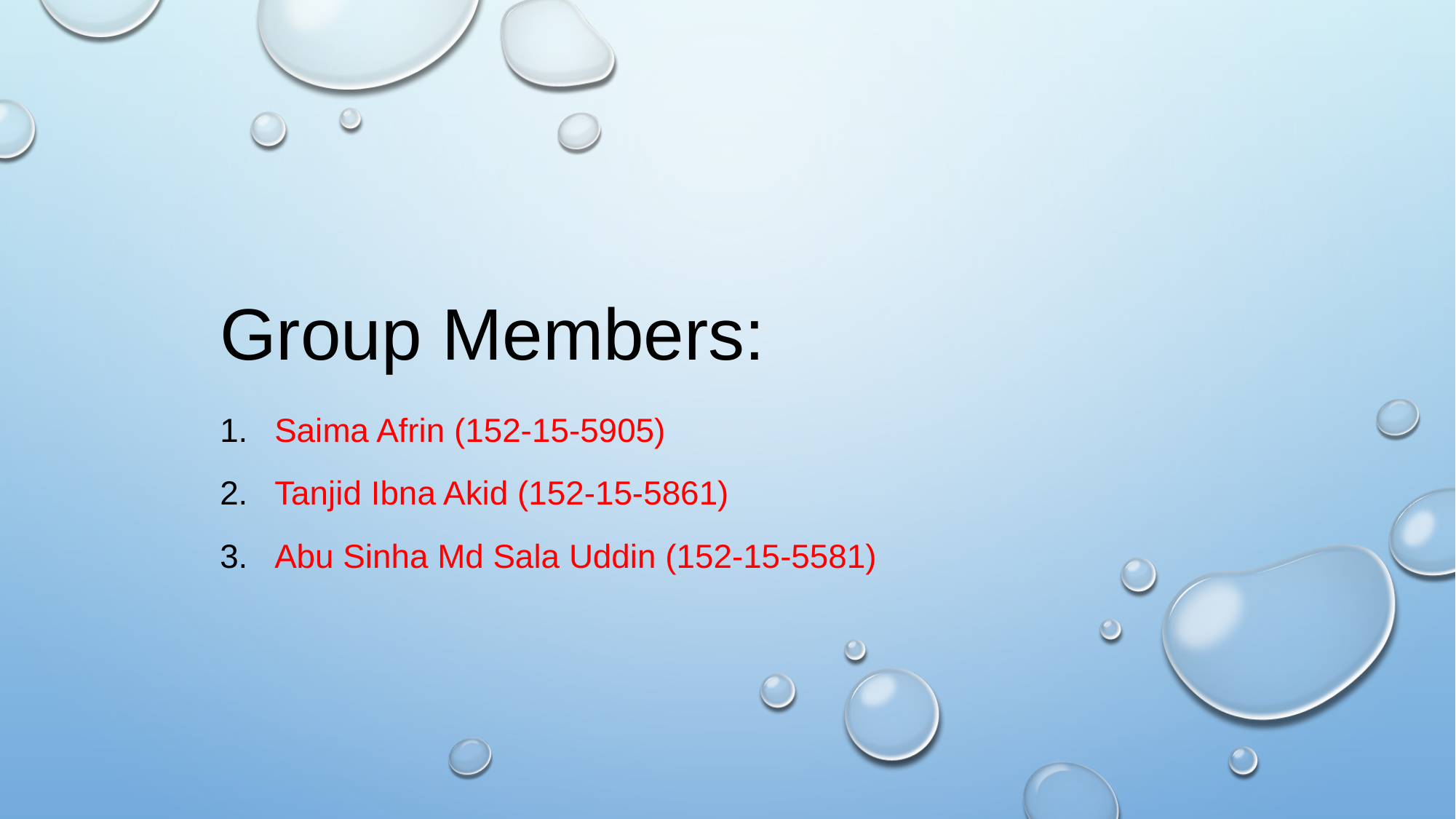

# Group Members:
Saima Afrin (152-15-5905)
Tanjid Ibna Akid (152-15-5861)
Abu Sinha Md Sala Uddin (152-15-5581)